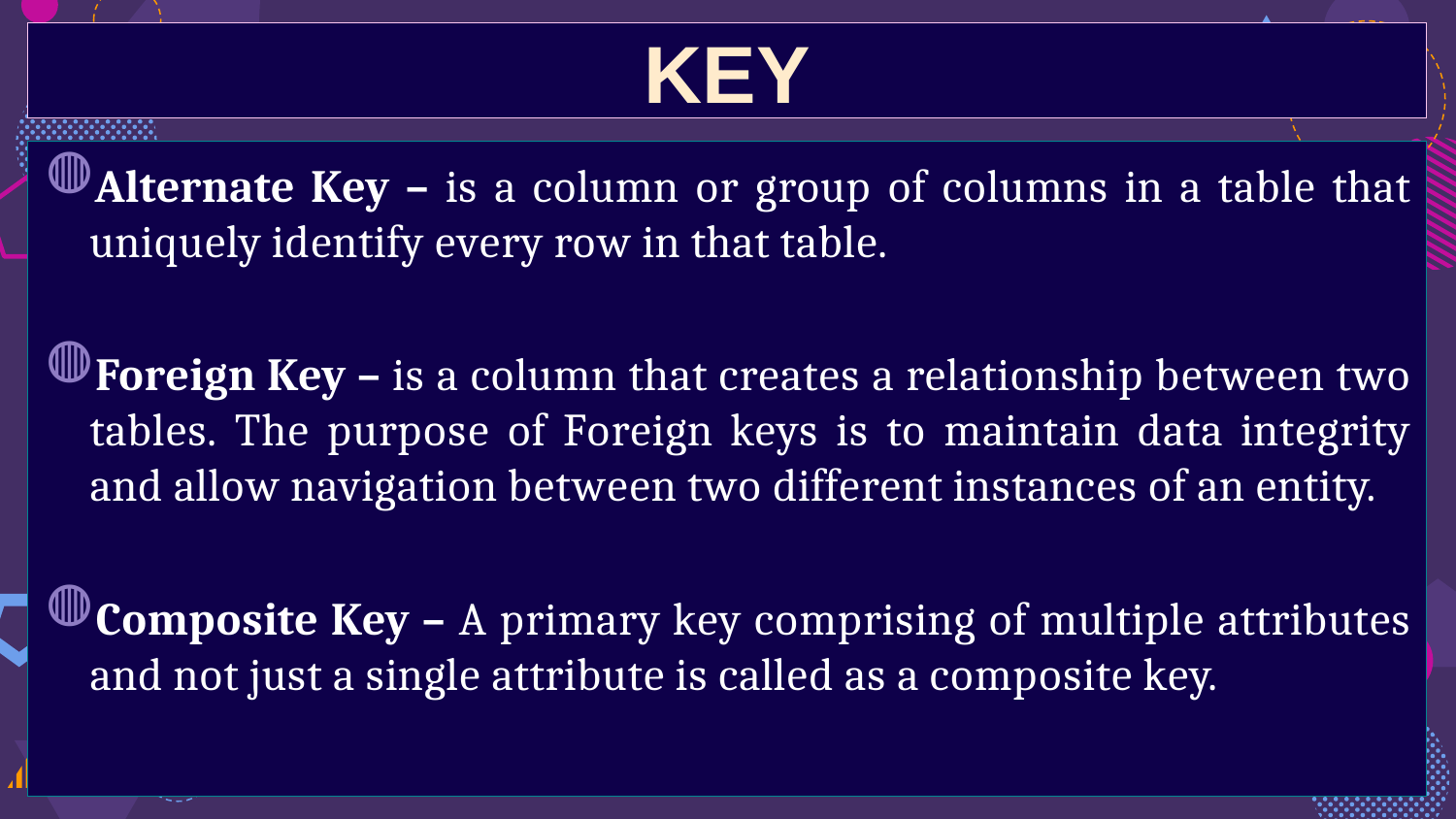

KEY
Alternate Key – is a column or group of columns in a table that uniquely identify every row in that table.

Foreign Key – is a column that creates a relationship between two tables. The purpose of Foreign keys is to maintain data integrity and allow navigation between two different instances of an entity.

Composite Key – A primary key comprising of multiple attributes and not just a single attribute is called as a composite key.